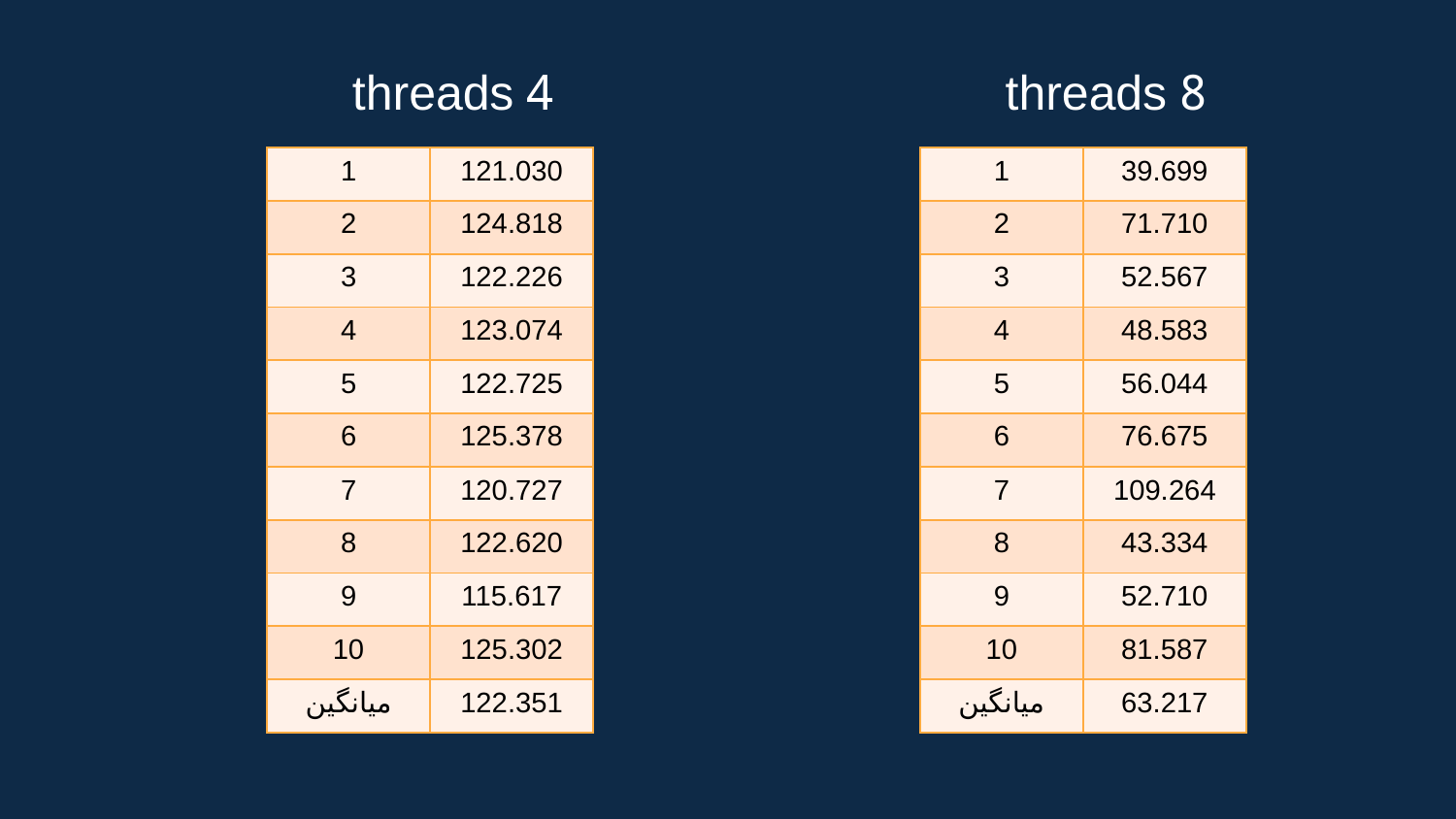

4 threads
8 threads
| 1 | 121.030 |
| --- | --- |
| 2 | 124.818 |
| 3 | 122.226 |
| 4 | 123.074 |
| 5 | 122.725 |
| 6 | 125.378 |
| 7 | 120.727 |
| 8 | 122.620 |
| 9 | 115.617 |
| 10 | 125.302 |
| میانگین | 122.351 |
| 1 | 39.699 |
| --- | --- |
| 2 | 71.710 |
| 3 | 52.567 |
| 4 | 48.583 |
| 5 | 56.044 |
| 6 | 76.675 |
| 7 | 109.264 |
| 8 | 43.334 |
| 9 | 52.710 |
| 10 | 81.587 |
| میانگین | 63.217 |